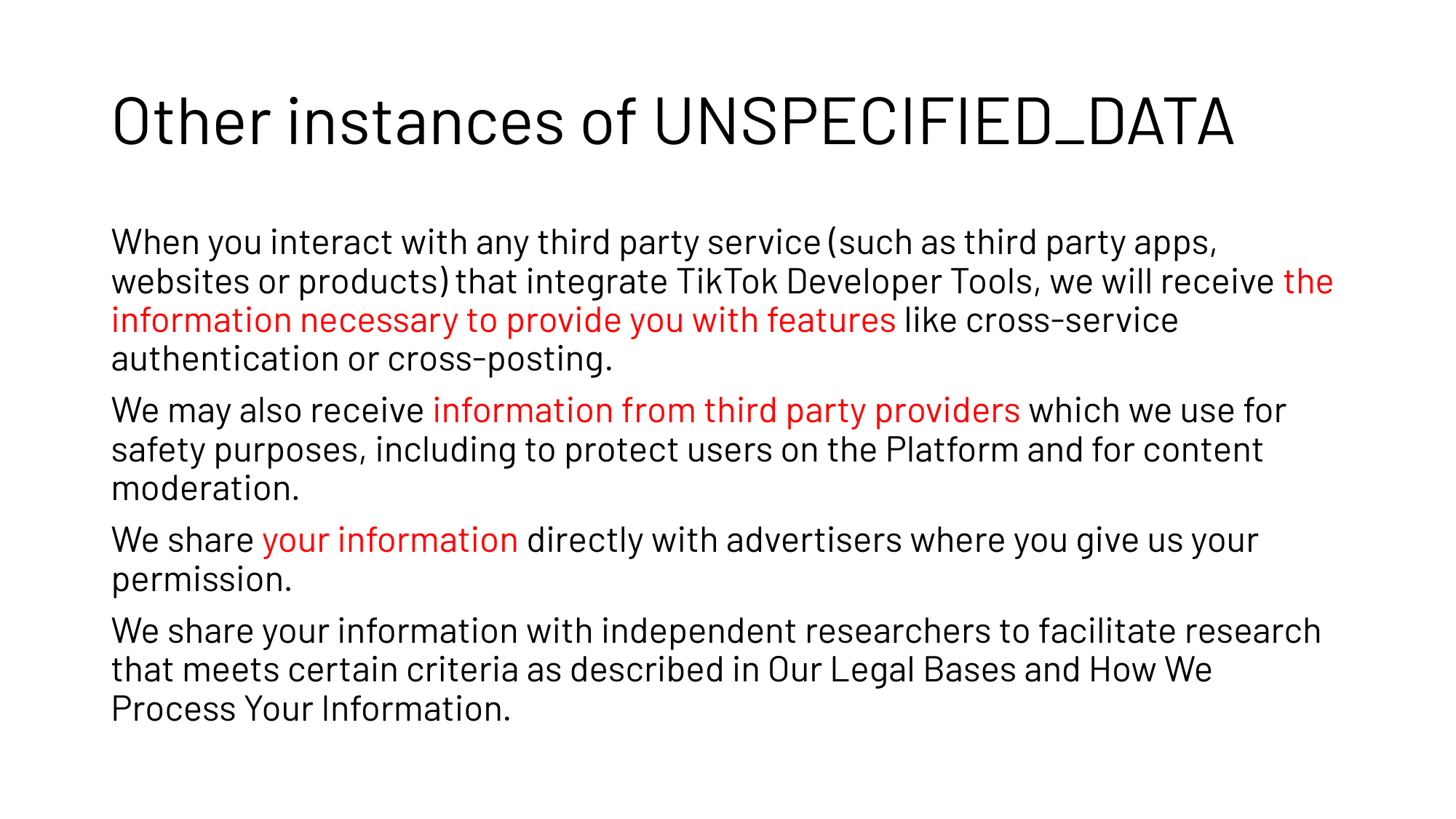

# Other instances of UNSPECIFIED_DATA
When you interact with any third party service (such as third party apps, websites or products) that integrate TikTok Developer Tools, we will receive the information necessary to provide you with features like cross-service authentication or cross-posting.
We may also receive information from third party providers which we use for safety purposes, including to protect users on the Platform and for content moderation.
We share your information directly with advertisers where you give us your permission.
We share your information with independent researchers to facilitate research that meets certain criteria as described in Our Legal Bases and How We Process Your Information.